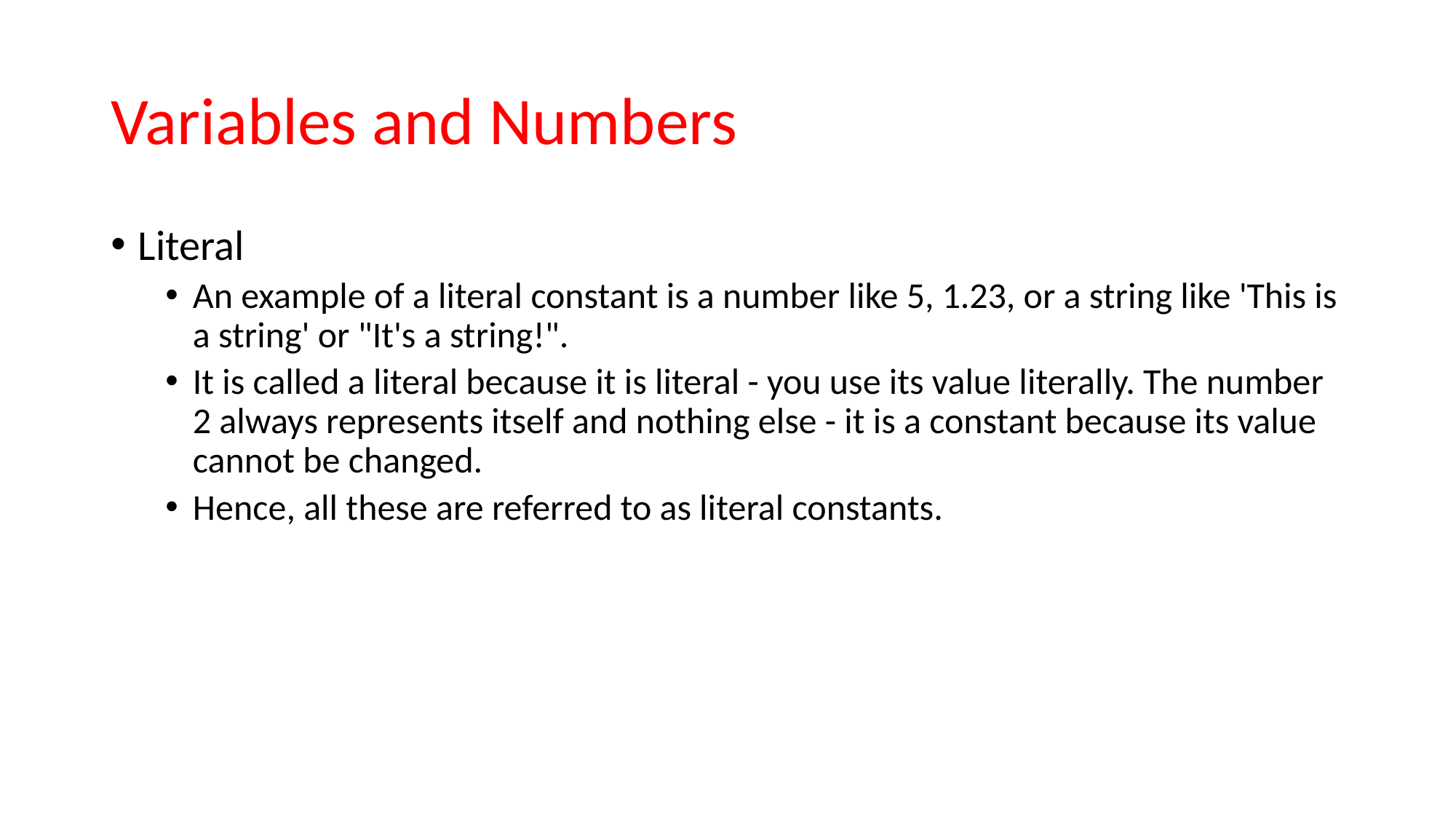

# Variables and Numbers
Literal
An example of a literal constant is a number like 5, 1.23, or a string like 'This is a string' or "It's a string!".
It is called a literal because it is literal - you use its value literally. The number 2 always represents itself and nothing else - it is a constant because its value cannot be changed.
Hence, all these are referred to as literal constants.